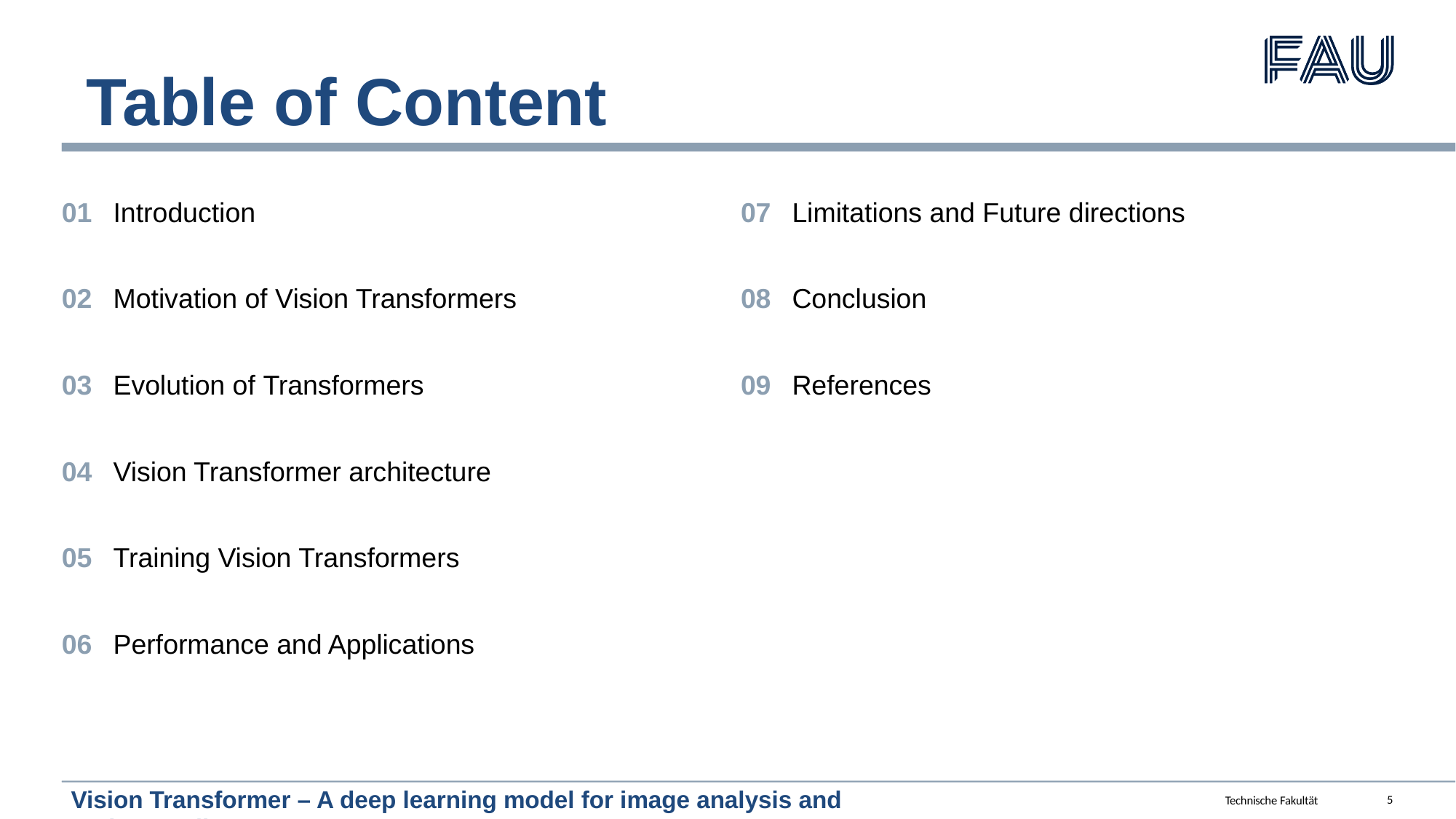

Table of Content
01
Introduction
07
Limitations and Future directions

02
Motivation of Vision Transformers

08
Conclusion

03
Evolution of Transformers
09
References

04
Vision Transformer architecture

05
Training Vision Transformers

06
Performance and Applications

Vision Transformer – A deep learning model for image analysis and understanding
5
Technische Fakultät